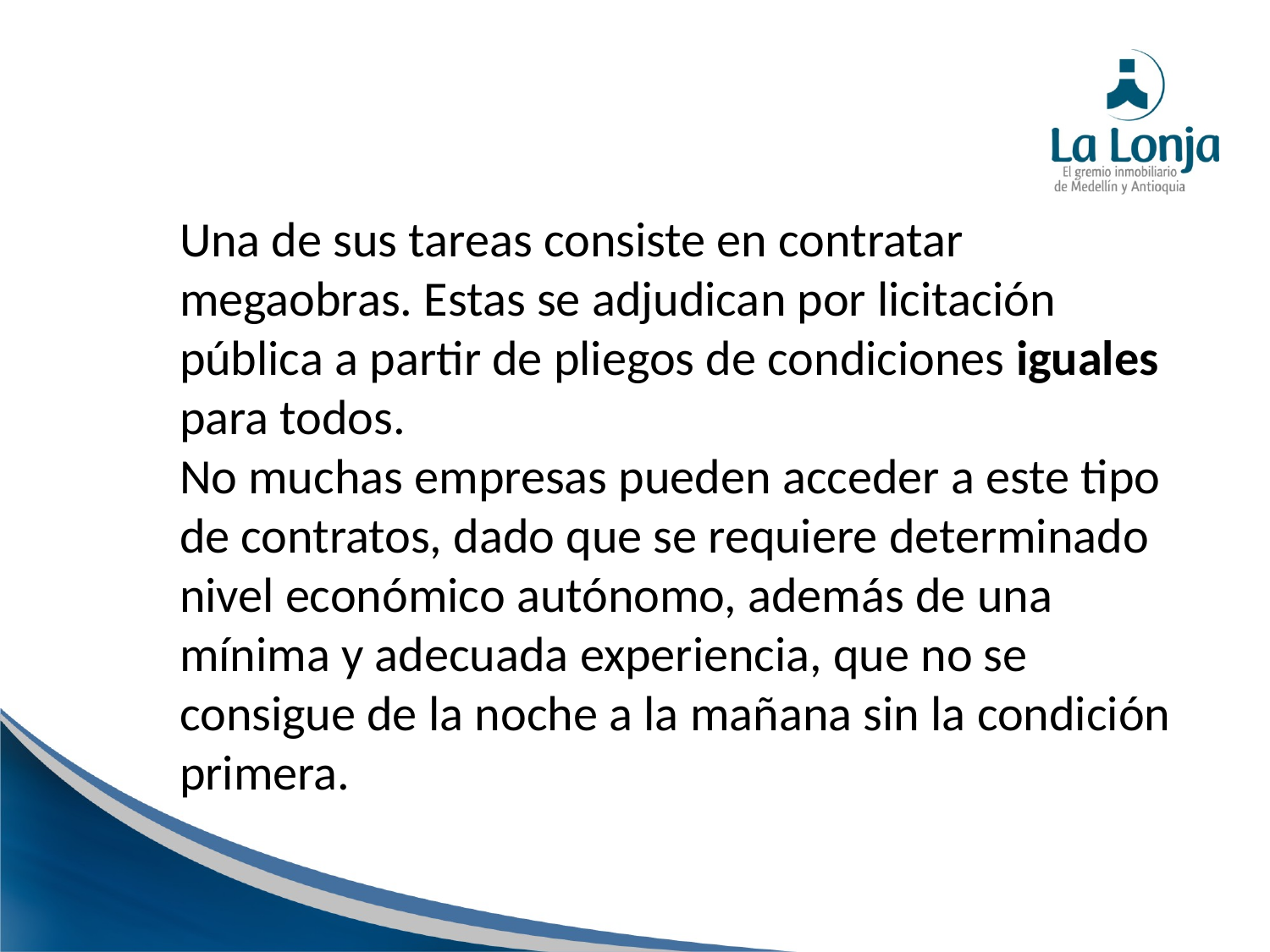

Una de sus tareas consiste en contratar megaobras. Estas se adjudican por licitación pública a partir de pliegos de condiciones iguales para todos.
No muchas empresas pueden acceder a este tipo de contratos, dado que se requiere determinado nivel económico autónomo, además de una mínima y adecuada experiencia, que no se consigue de la noche a la mañana sin la condición primera.